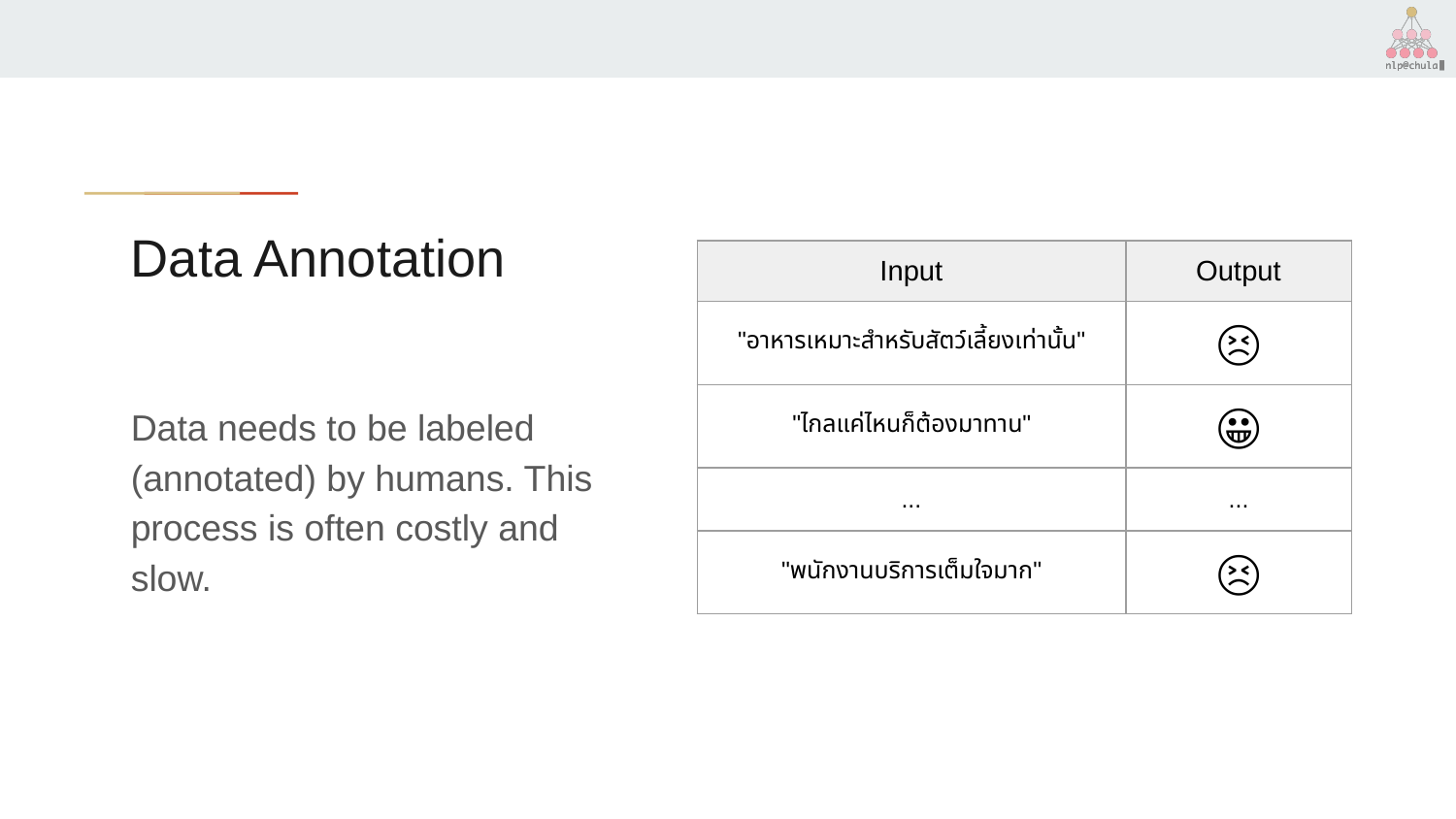

# Data Annotation
| Input | Output |
| --- | --- |
| "อาหารเหมาะสำหรับสัตว์เลี้ยงเท่านั้น" | 😣 |
| "ไกลแค่ไหนก็ต้องมาทาน" | 😀 |
| ... | ... |
| "พนักงานบริการเต็มใจมาก" | 😣 |
Data needs to be labeled (annotated) by humans. This process is often costly and slow.